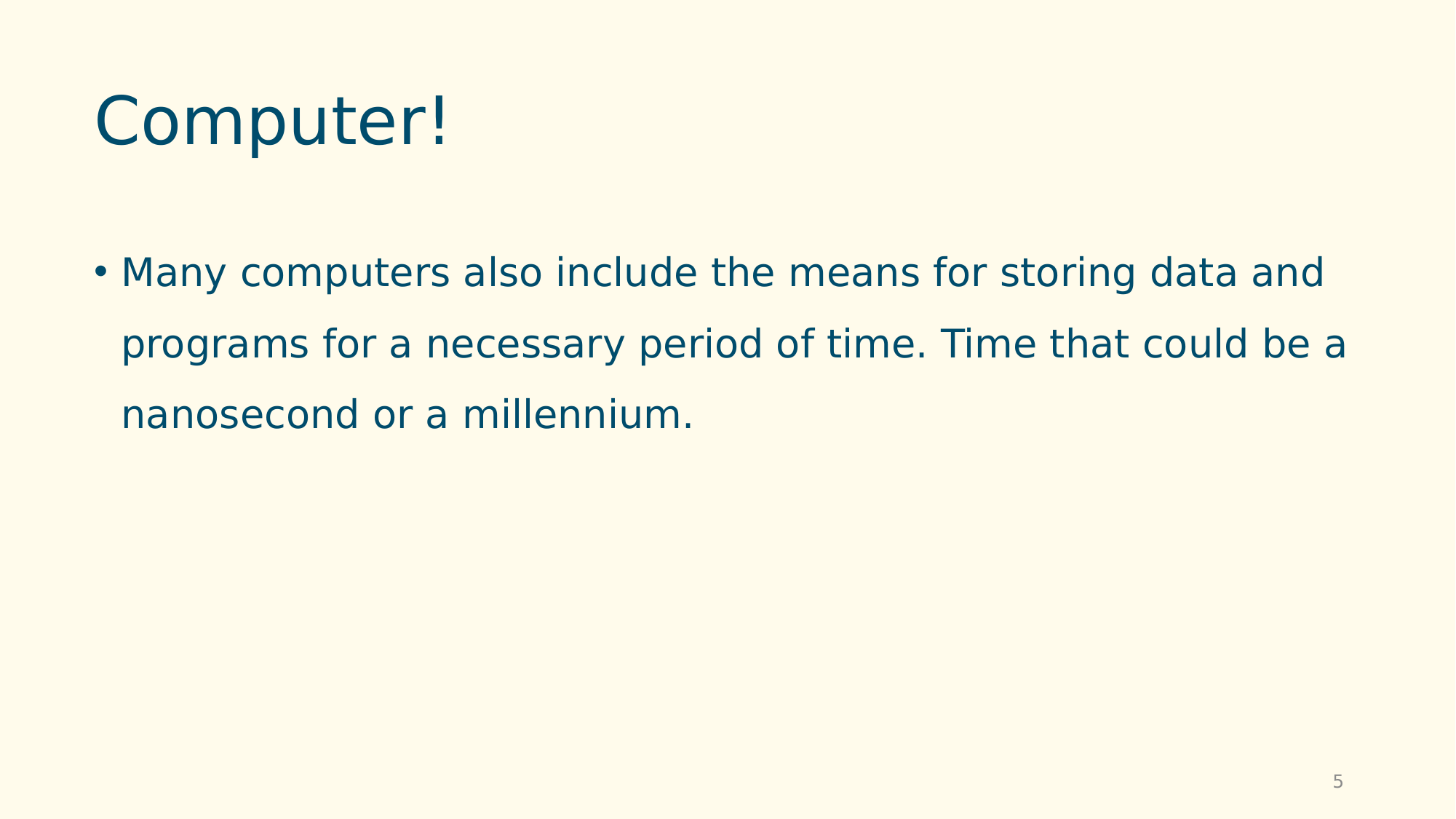

# Computer!
Many computers also include the means for storing data and programs for a necessary period of time. Time that could be a nanosecond or a millennium.
5